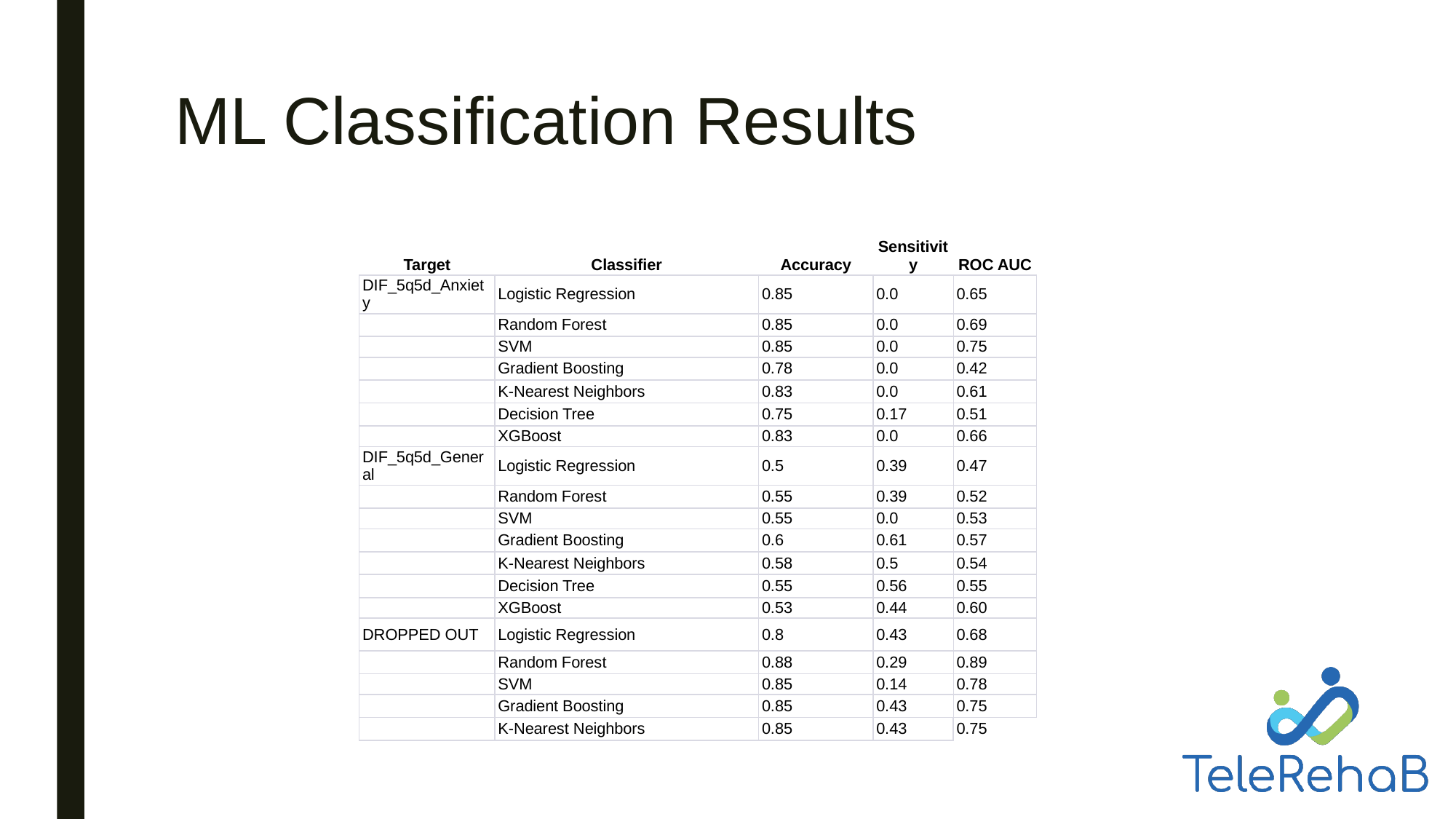

# ML Classification Results
| Target | Classifier | Accuracy | Sensitivity | ROC AUC |
| --- | --- | --- | --- | --- |
| DIF\_5q5d\_Anxiety | Logistic Regression | 0.85 | 0.0 | 0.65 |
|  | Random Forest | 0.85 | 0.0 | 0.69 |
|  | SVM | 0.85 | 0.0 | 0.75 |
|  | Gradient Boosting | 0.78 | 0.0 | 0.42 |
|  | K-Nearest Neighbors | 0.83 | 0.0 | 0.61 |
|  | Decision Tree | 0.75 | 0.17 | 0.51 |
|  | XGBoost | 0.83 | 0.0 | 0.66 |
| DIF\_5q5d\_General | Logistic Regression | 0.5 | 0.39 | 0.47 |
|  | Random Forest | 0.55 | 0.39 | 0.52 |
|  | SVM | 0.55 | 0.0 | 0.53 |
|  | Gradient Boosting | 0.6 | 0.61 | 0.57 |
|  | K-Nearest Neighbors | 0.58 | 0.5 | 0.54 |
|  | Decision Tree | 0.55 | 0.56 | 0.55 |
|  | XGBoost | 0.53 | 0.44 | 0.60 |
| DROPPED OUT | Logistic Regression | 0.8 | 0.43 | 0.68 |
|  | Random Forest | 0.88 | 0.29 | 0.89 |
|  | SVM | 0.85 | 0.14 | 0.78 |
|  | Gradient Boosting | 0.85 | 0.43 | 0.75 |
|  | K-Nearest Neighbors | 0.85 | 0.43 | 0.75 |